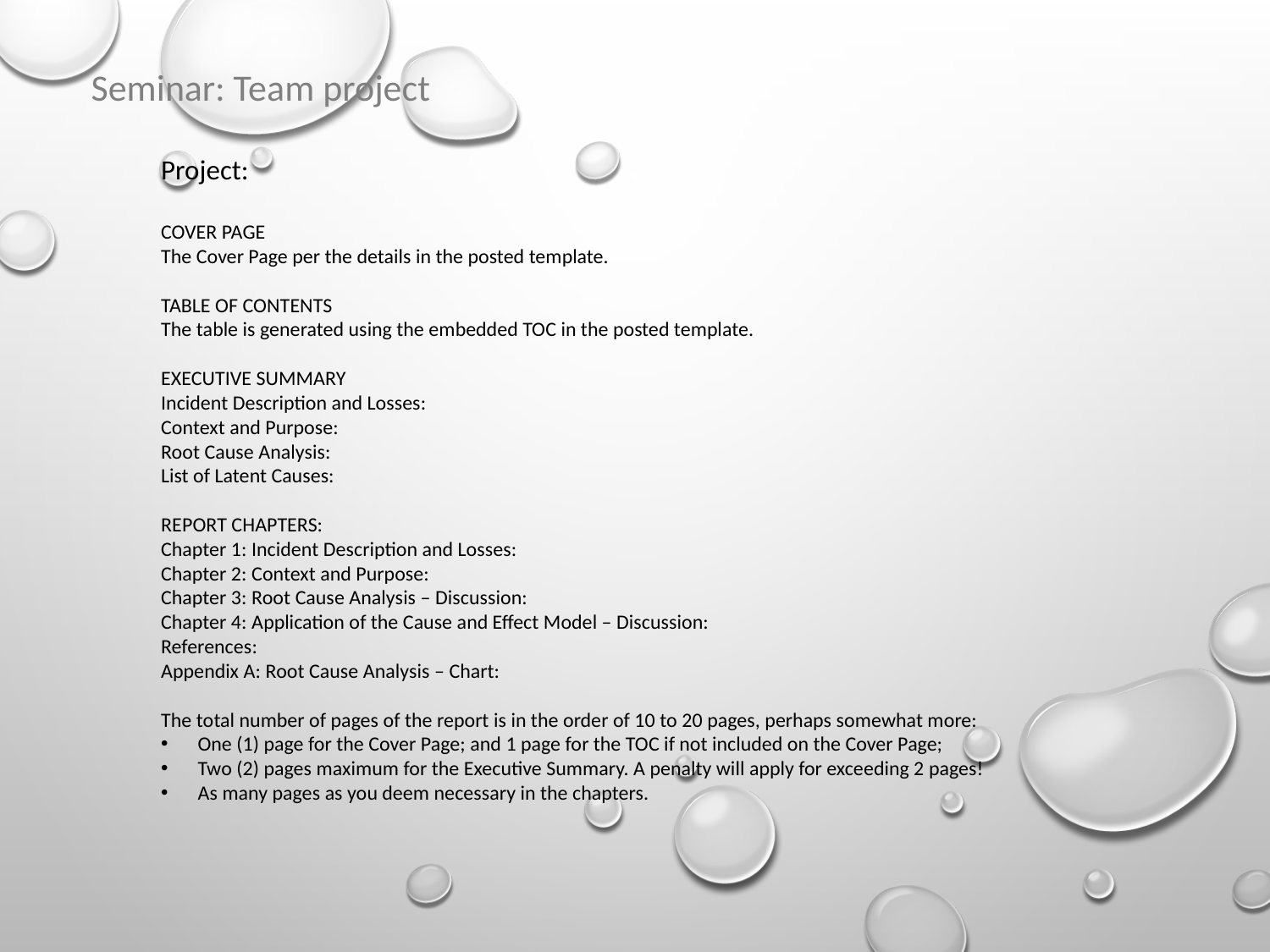

Seminar: Team project
Project:

COVER PAGE
The Cover Page per the details in the posted template.

TABLE OF CONTENTS
The table is generated using the embedded TOC in the posted template.

EXECUTIVE SUMMARY
Incident Description and Losses:
Context and Purpose:
Root Cause Analysis:
List of Latent Causes:

REPORT CHAPTERS:
Chapter 1: Incident Description and Losses:
Chapter 2: Context and Purpose:
Chapter 3: Root Cause Analysis – Discussion:
Chapter 4: Application of the Cause and Effect Model – Discussion:
References:
Appendix A: Root Cause Analysis – Chart:

The total number of pages of the report is in the order of 10 to 20 pages, perhaps somewhat more:
One (1) page for the Cover Page; and 1 page for the TOC if not included on the Cover Page;
Two (2) pages maximum for the Executive Summary. A penalty will apply for exceeding 2 pages!
As many pages as you deem necessary in the chapters.